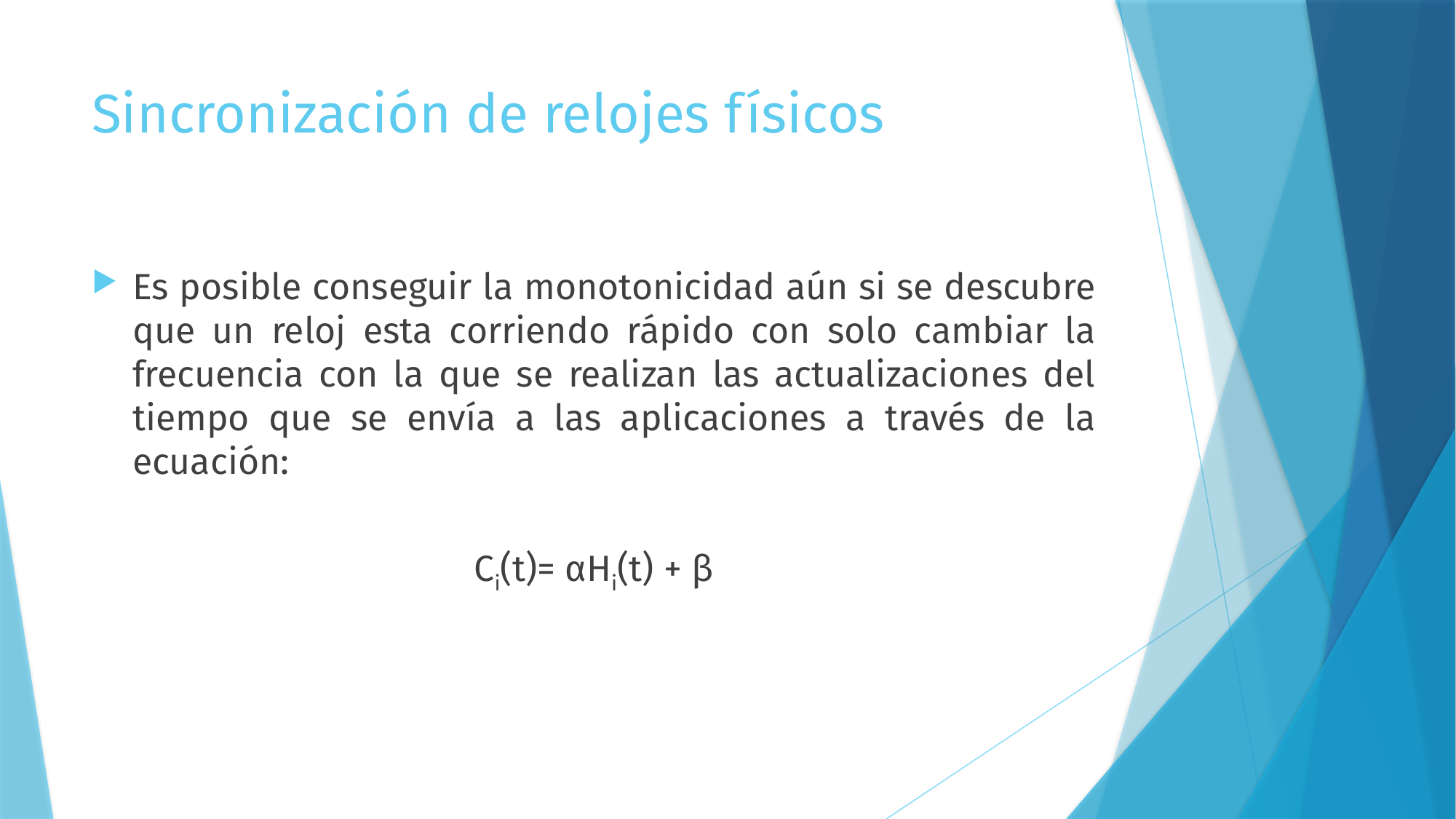

# Sincronización de relojes físicos
Es posible conseguir la monotonicidad aún si se descubre que un reloj esta corriendo rápido con solo cambiar la frecuencia con la que se realizan las actualizaciones del tiempo que se envía a las aplicaciones a través de la ecuación:

Ci(t)= αHi(t) + β